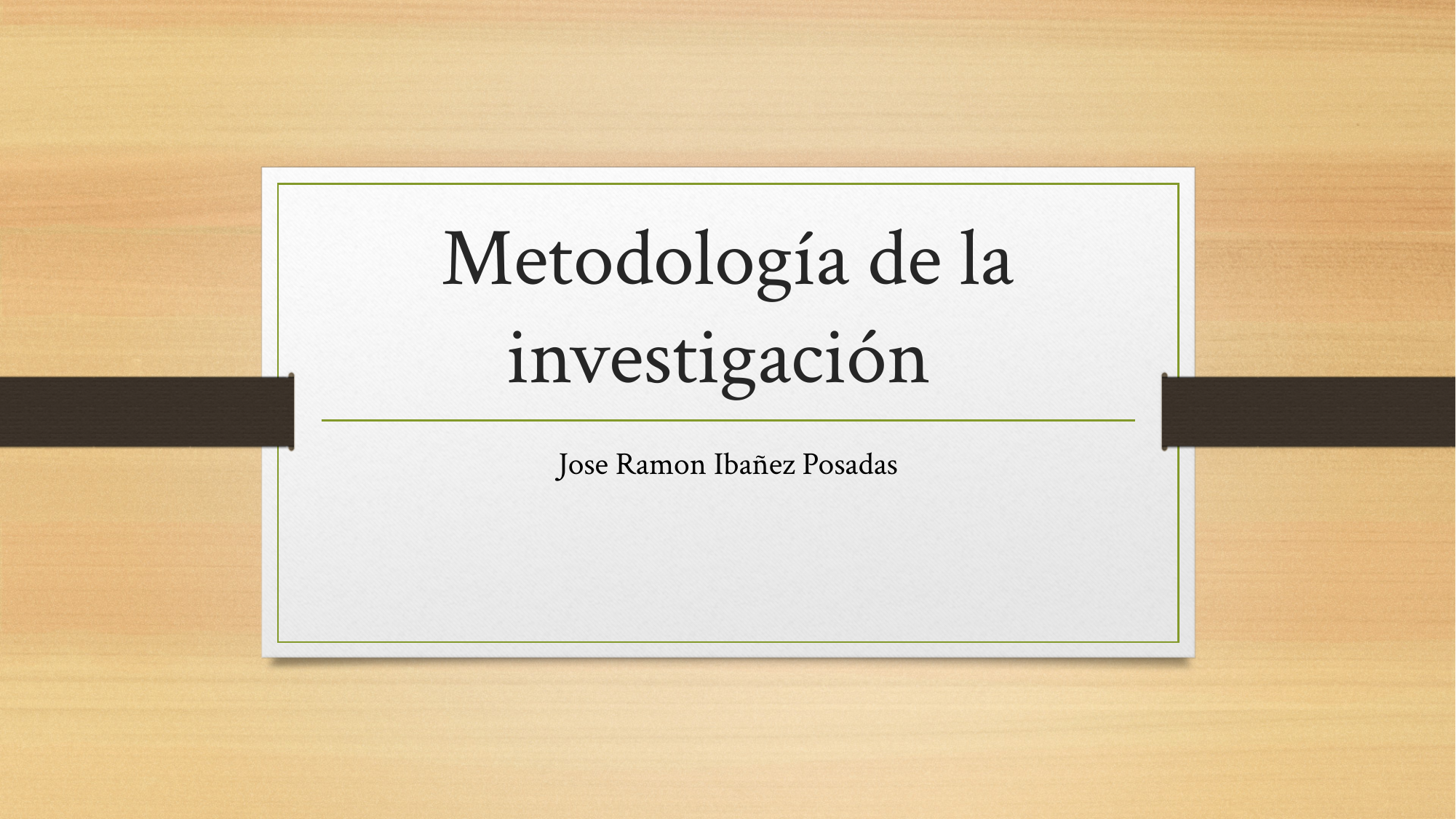

# Metodología de la investigación
Jose Ramon Ibañez Posadas